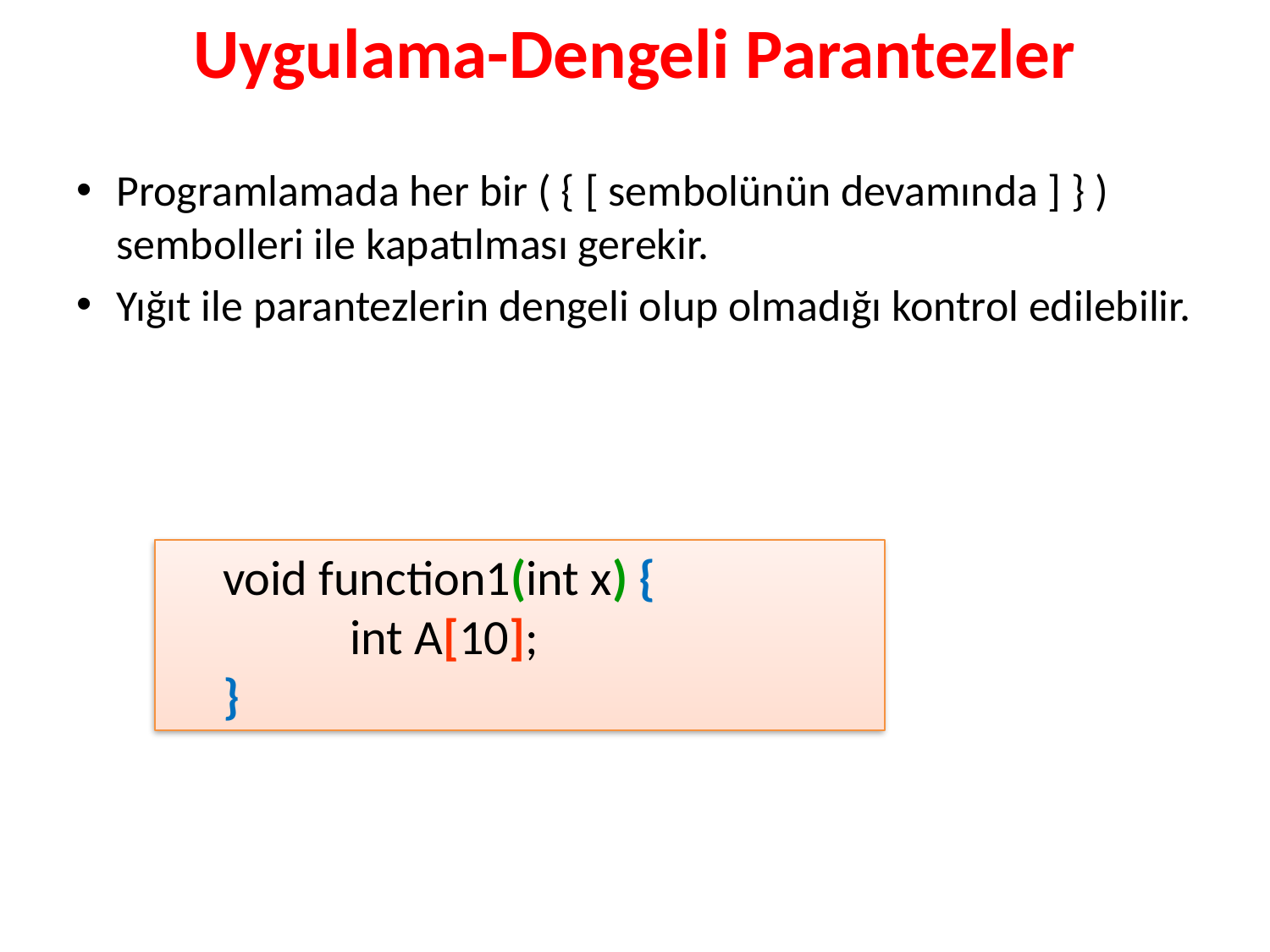

# Uygulama-Dengeli Parantezler
Programlamada her bir ( { [ sembolünün devamında ] } ) sembolleri ile kapatılması gerekir.
Yığıt ile parantezlerin dengeli olup olmadığı kontrol edilebilir.

void function1(int x) {
	int A[10];
}